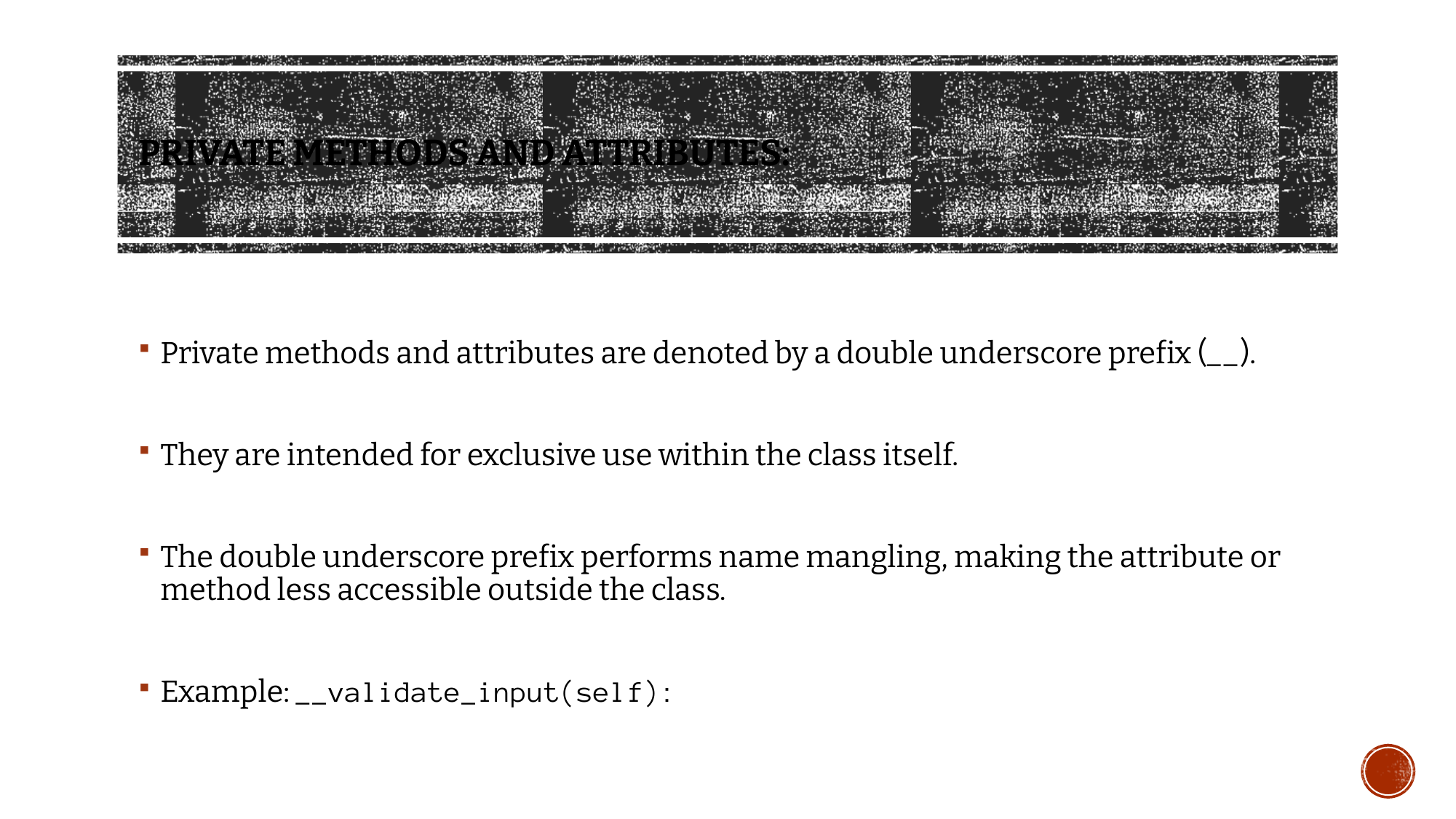

# Private methods and attributes:

Private methods and attributes are denoted by a double underscore prefix (__).

They are intended for exclusive use within the class itself.

The double underscore prefix performs name mangling, making the attribute or method less accessible outside the class.

Example: __validate_input(self):